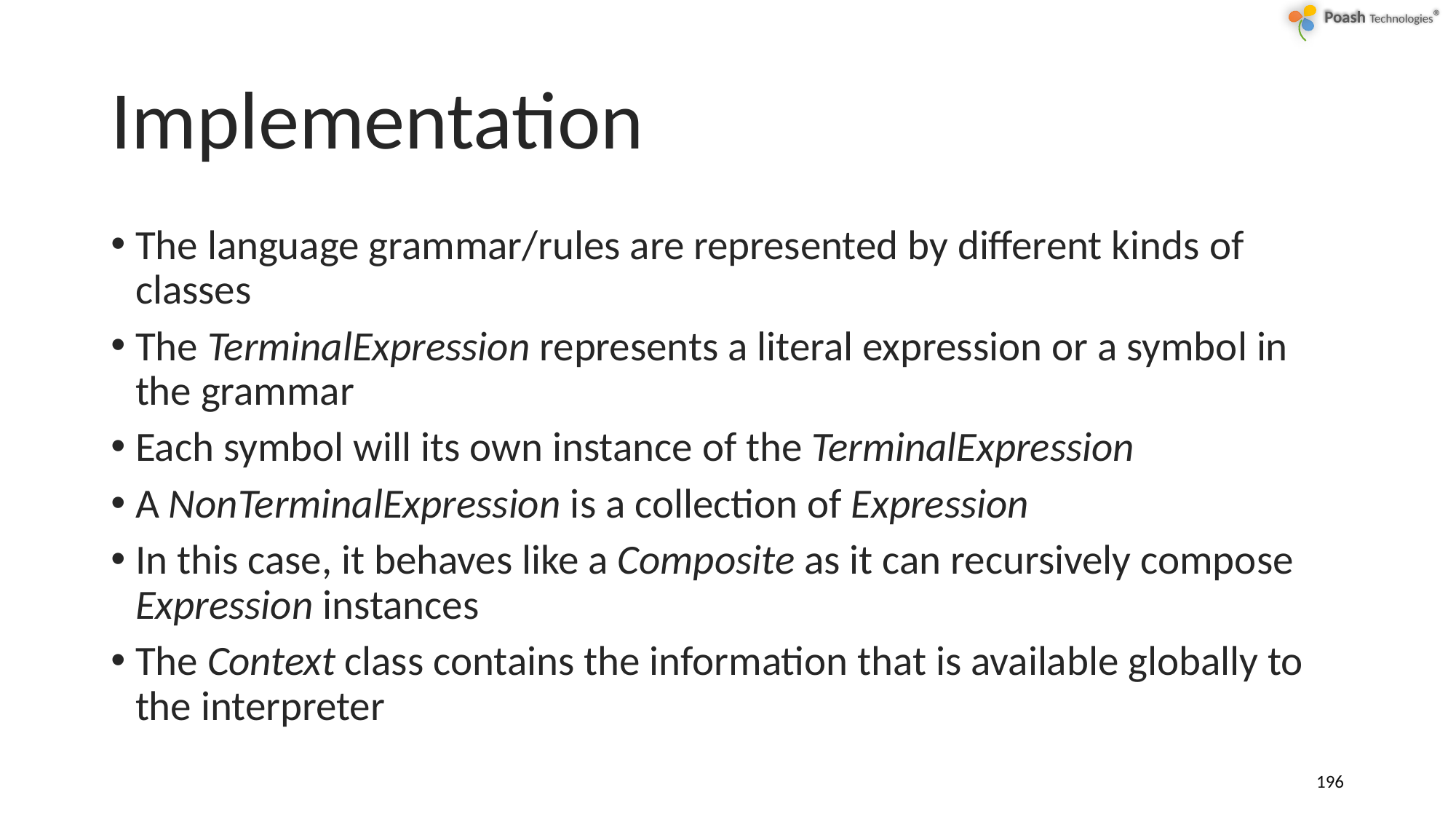

# Implementation
The language grammar/rules are represented by different kinds of classes
The TerminalExpression represents a literal expression or a symbol in the grammar
Each symbol will its own instance of the TerminalExpression
A NonTerminalExpression is a collection of Expression
In this case, it behaves like a Composite as it can recursively compose Expression instances
The Context class contains the information that is available globally to the interpreter
196